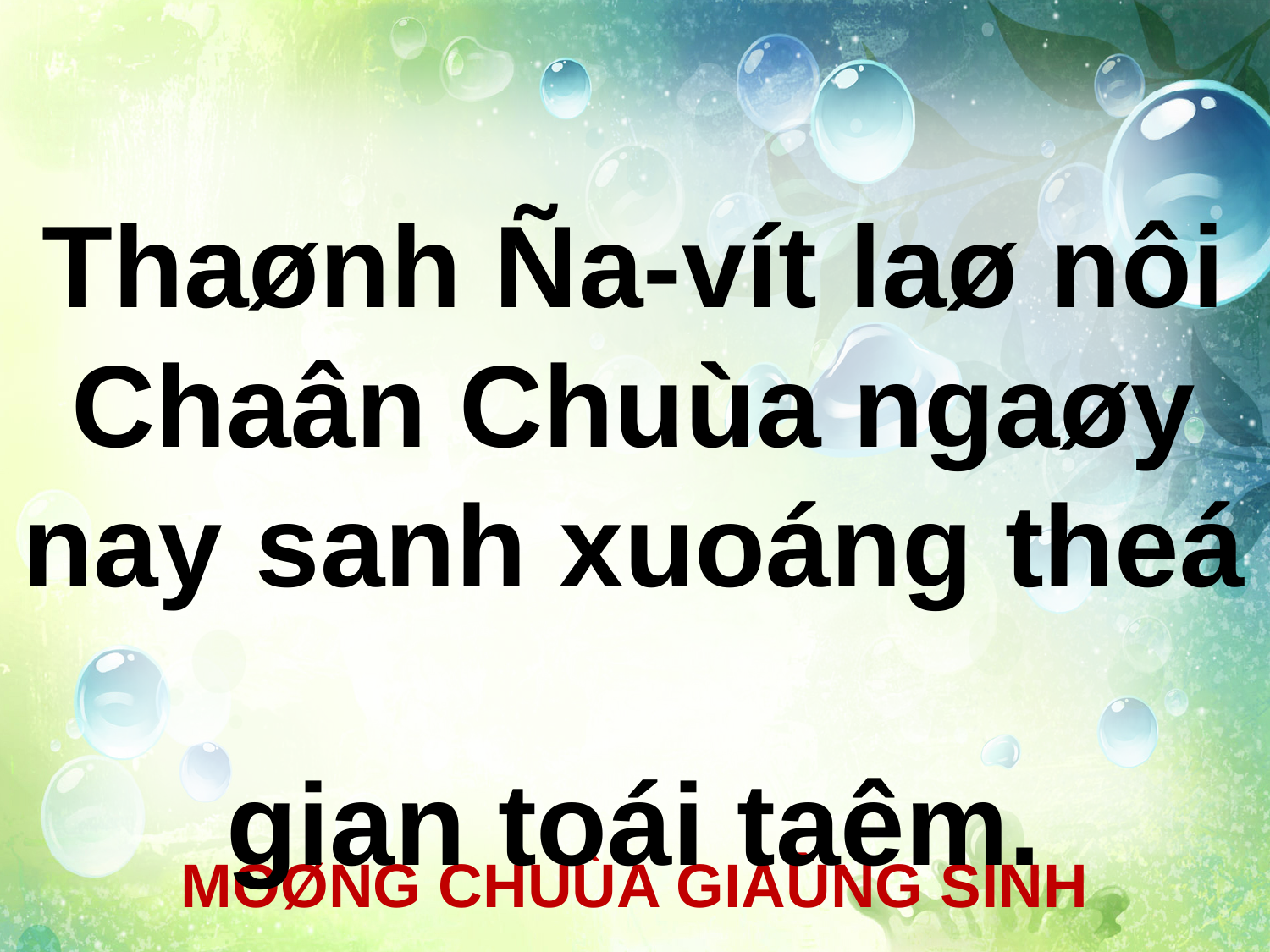

Thaønh Ña-vít laø nôi Chaân Chuùa ngaøy nay sanh xuoáng theá
gian toái taêm.
MÖØNG CHUÙA GIAÙNG SINH